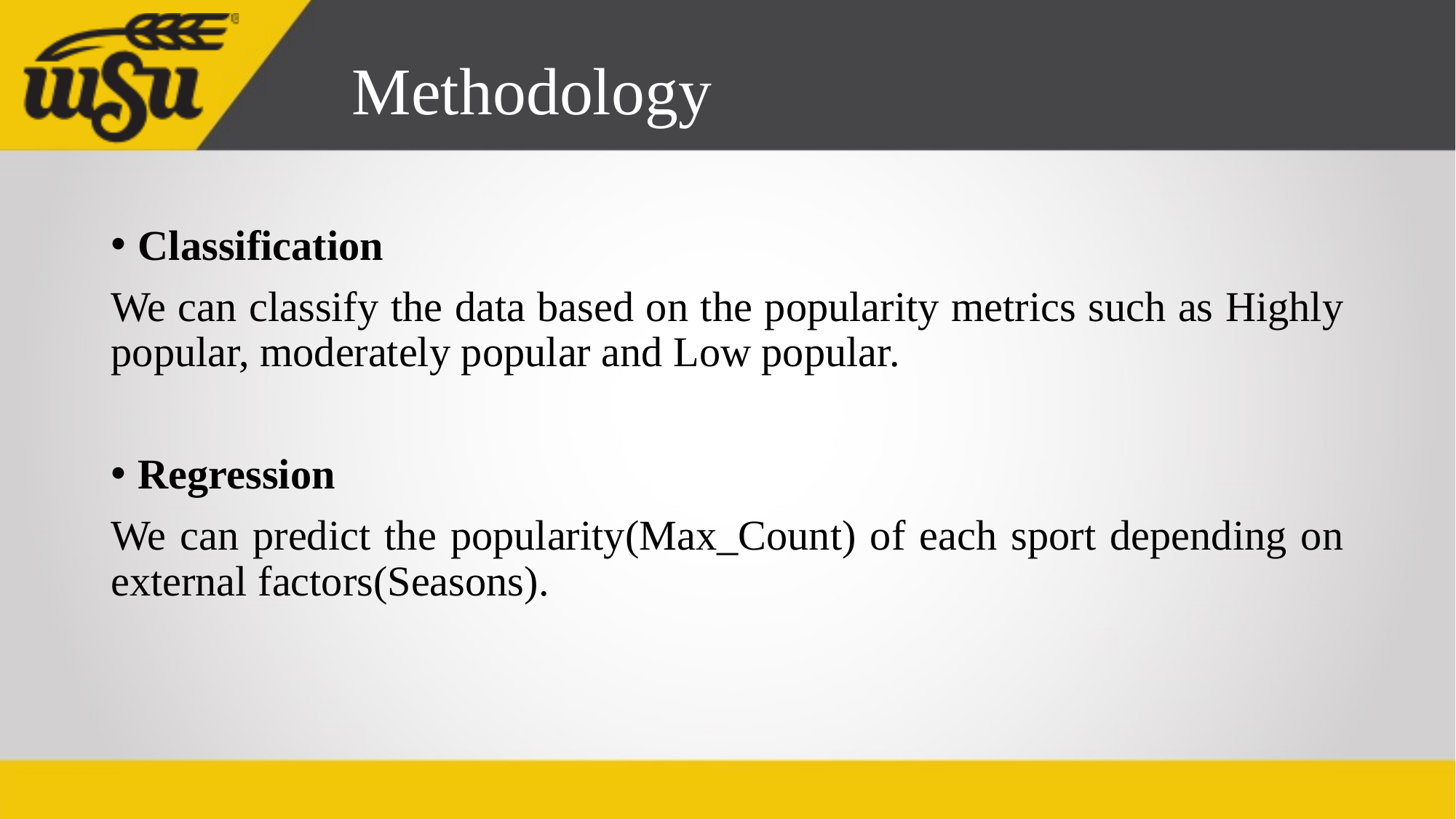

# Methodology
Classification
We can classify the data based on the popularity metrics such as Highly popular, moderately popular and Low popular.

Regression
We can predict the popularity(Max_Count) of each sport depending on external factors(Seasons).